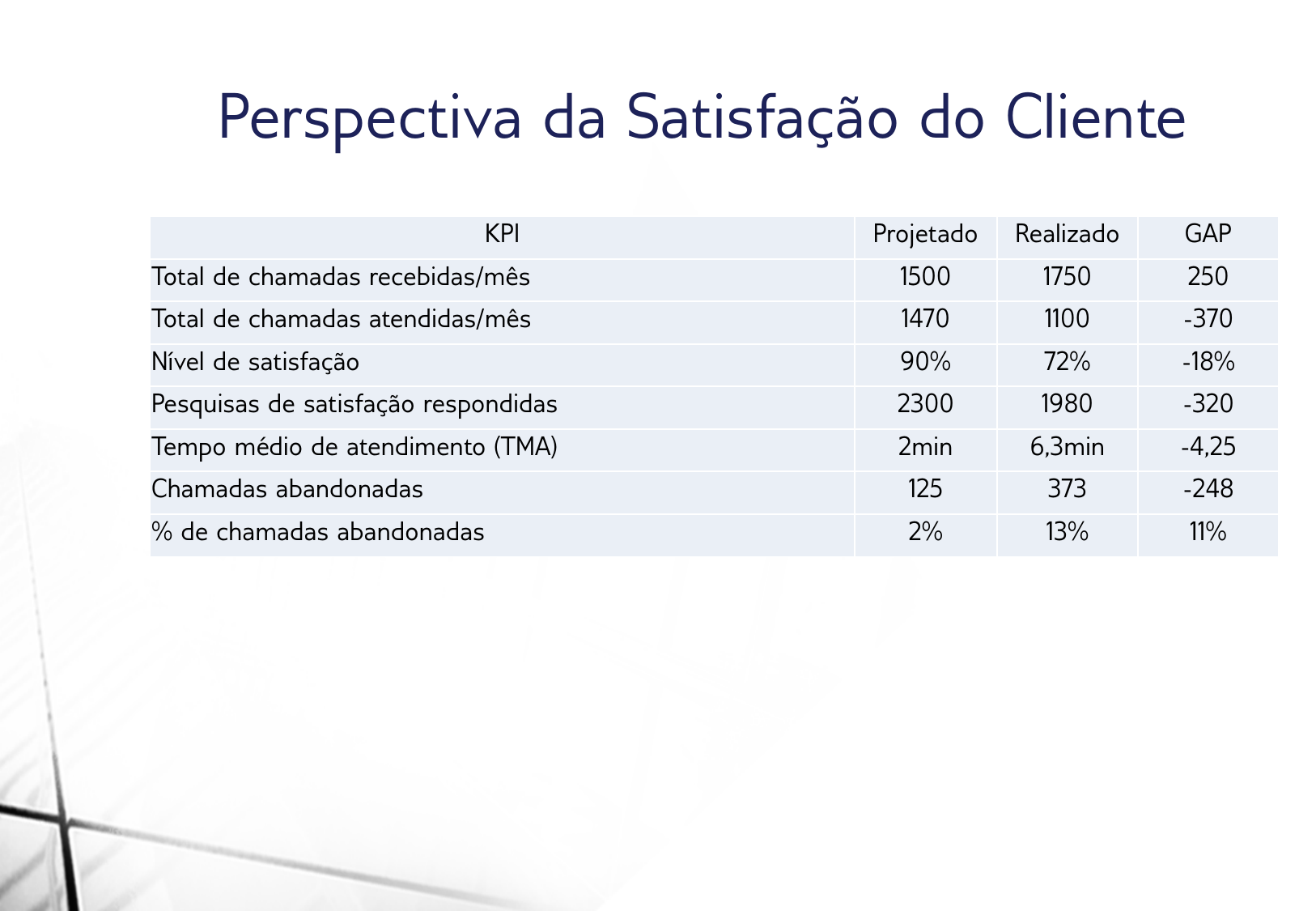

Perspectiva da Satisfação do Cliente
| KPI | Projetado | Realizado | GAP |
| --- | --- | --- | --- |
| Total de chamadas recebidas/mês | 1500 | 1750 | 250 |
| Total de chamadas atendidas/mês | 1470 | 1100 | -370 |
| Nível de satisfação | 90% | 72% | -18% |
| Pesquisas de satisfação respondidas | 2300 | 1980 | -320 |
| Tempo médio de atendimento (TMA) | 2min | 6,3min | -4,25 |
| Chamadas abandonadas | 125 | 373 | -248 |
| % de chamadas abandonadas | 2% | 13% | 11% |